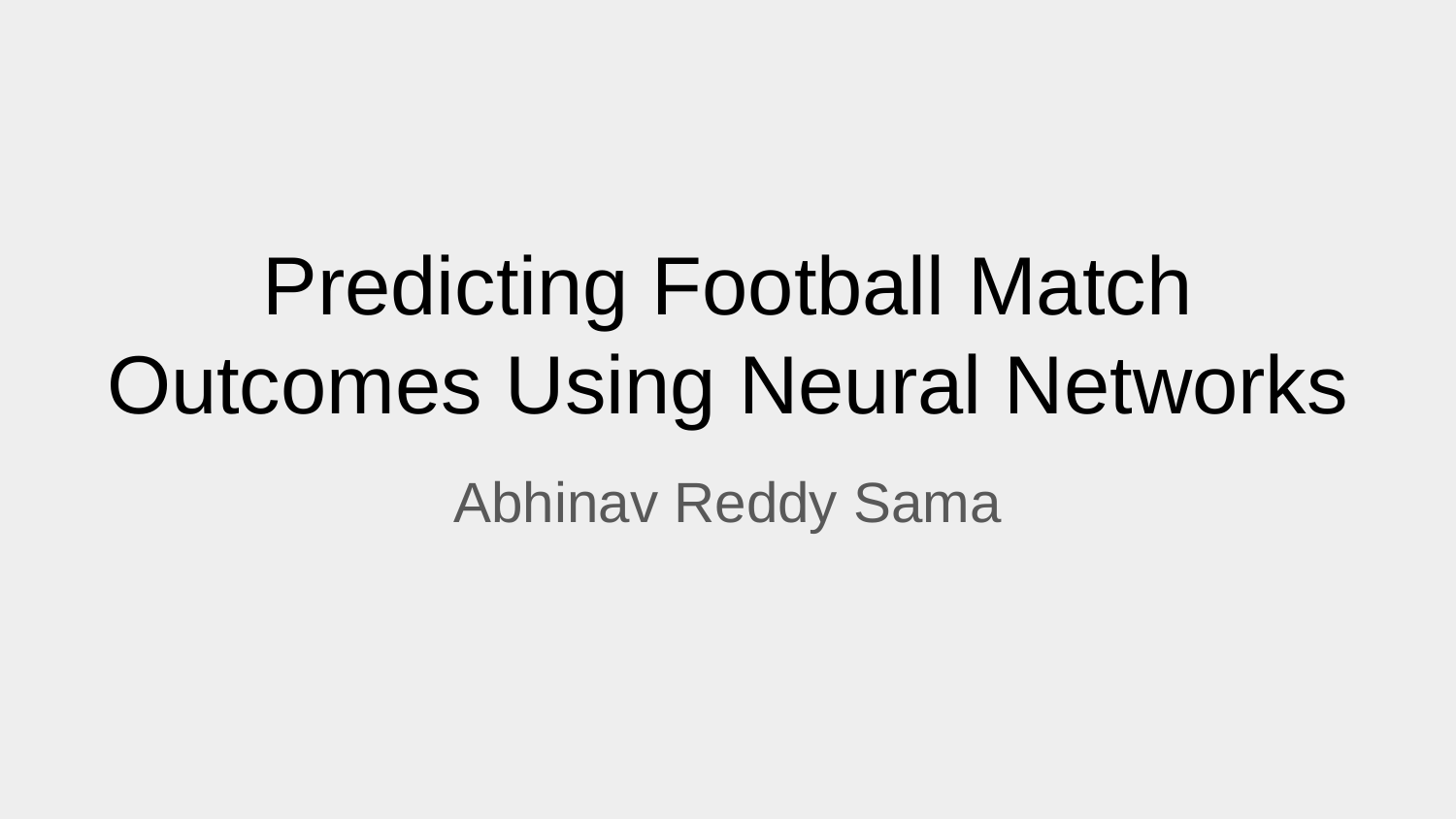

# Predicting Football Match Outcomes Using Neural Networks
Abhinav Reddy Sama